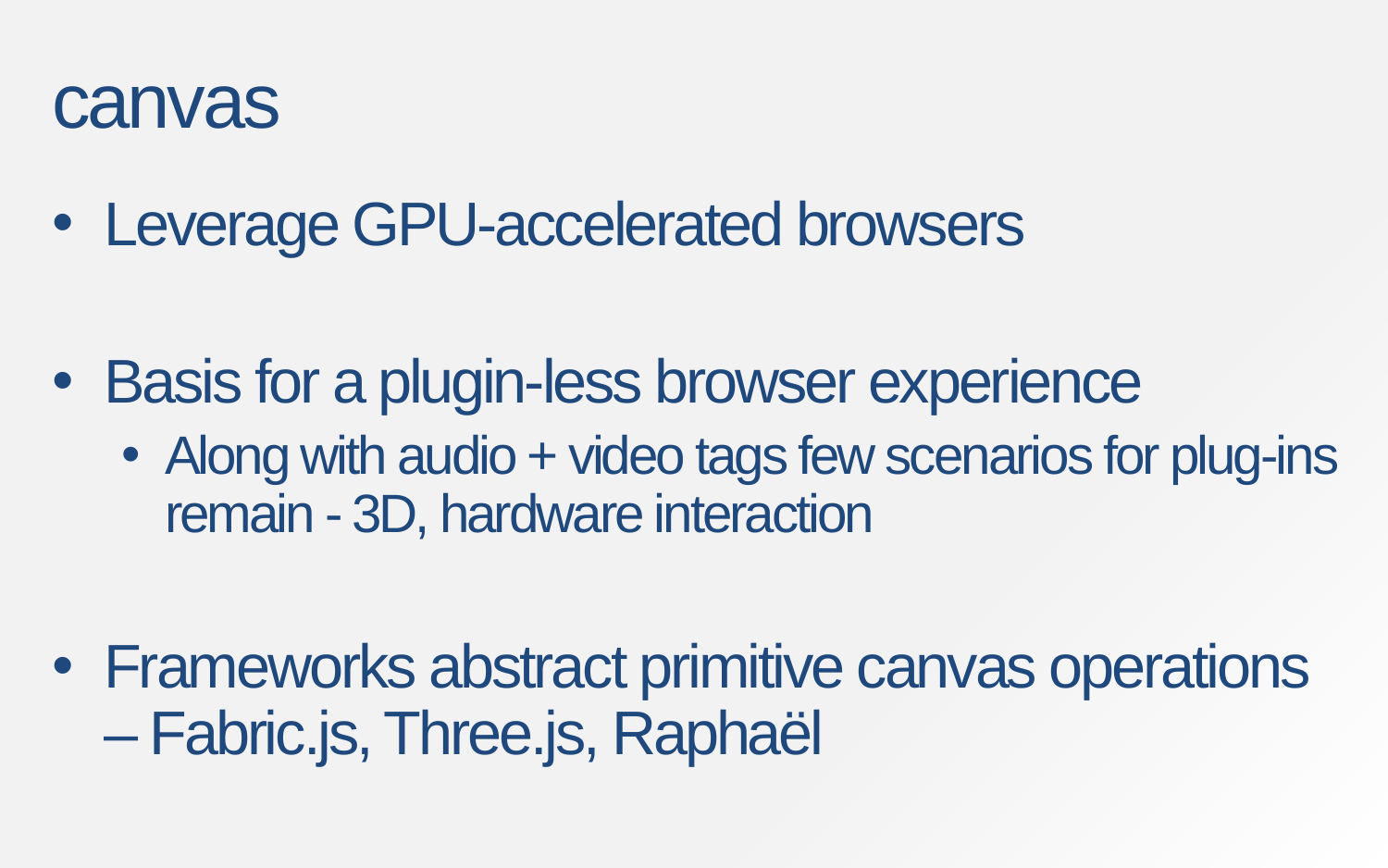

# canvas
Leverage GPU-accelerated browsers

Basis for a plugin-less browser experience
Along with audio + video tags few scenarios for plug-ins remain - 3D, hardware interaction

Frameworks abstract primitive canvas operations – Fabric.js, Three.js, Raphaël